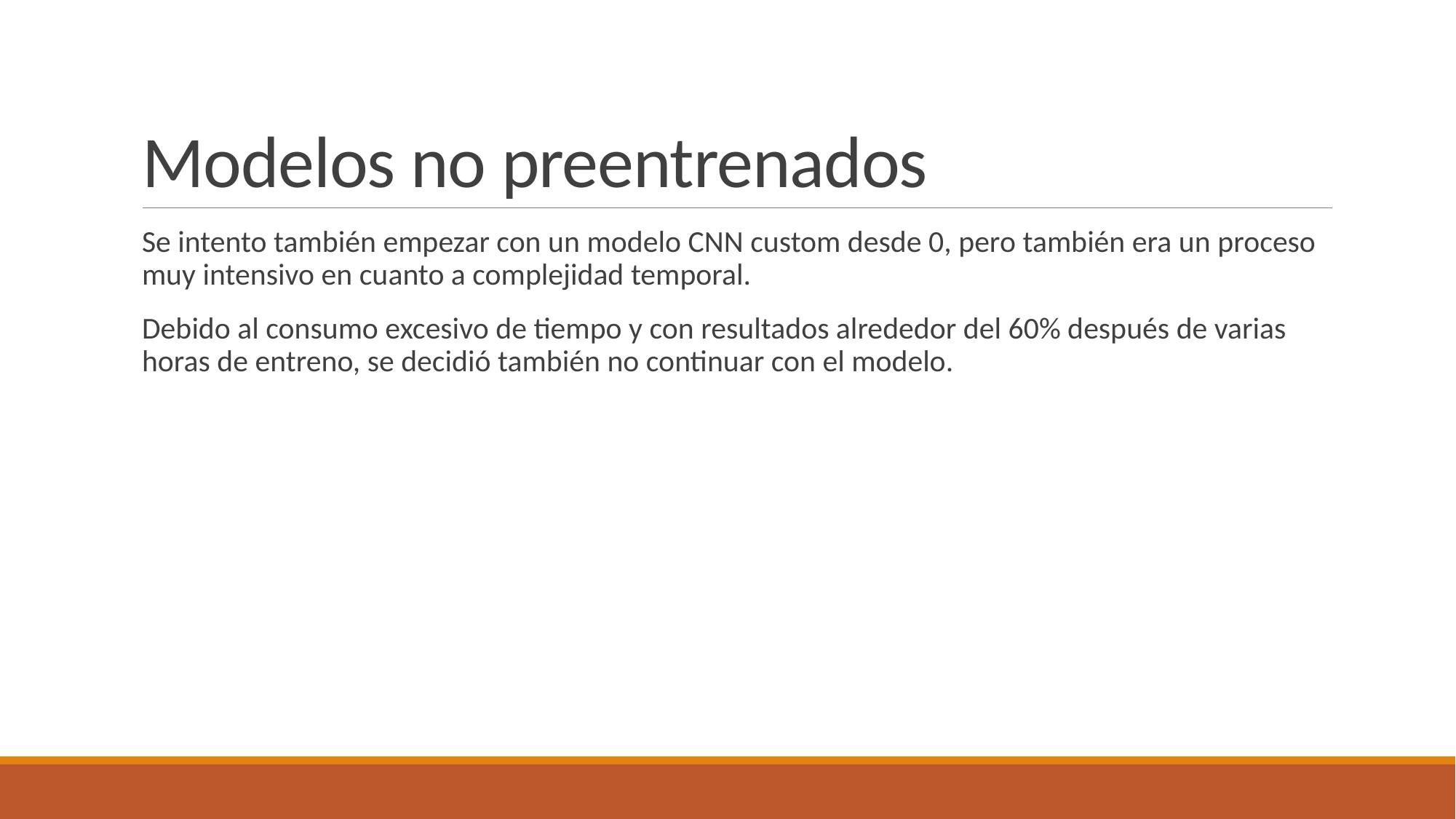

# Modelos no preentrenados
Se intento también empezar con un modelo CNN custom desde 0, pero también era un proceso muy intensivo en cuanto a complejidad temporal.
Debido al consumo excesivo de tiempo y con resultados alrededor del 60% después de varias horas de entreno, se decidió también no continuar con el modelo.